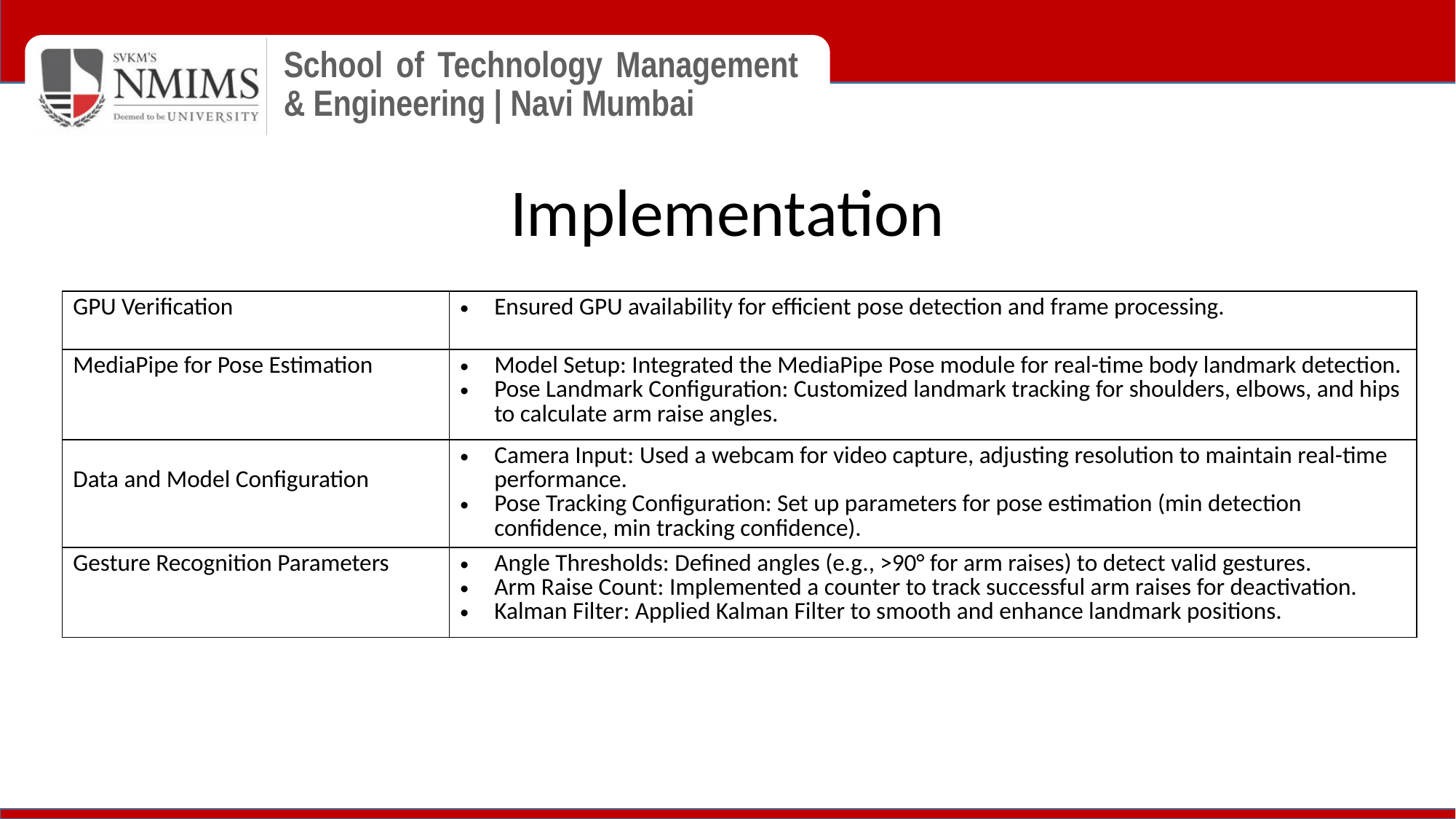

# Implementation
| GPU Verification | Ensured GPU availability for efficient pose detection and frame processing. |
| --- | --- |
| MediaPipe for Pose Estimation | Model Setup: Integrated the MediaPipe Pose module for real-time body landmark detection. Pose Landmark Configuration: Customized landmark tracking for shoulders, elbows, and hips to calculate arm raise angles. |
| Data and Model Configuration | Camera Input: Used a webcam for video capture, adjusting resolution to maintain real-time performance. Pose Tracking Configuration: Set up parameters for pose estimation (min detection confidence, min tracking confidence). |
| Gesture Recognition Parameters | Angle Thresholds: Defined angles (e.g., >90° for arm raises) to detect valid gestures. Arm Raise Count: Implemented a counter to track successful arm raises for deactivation. Kalman Filter: Applied Kalman Filter to smooth and enhance landmark positions. |
9